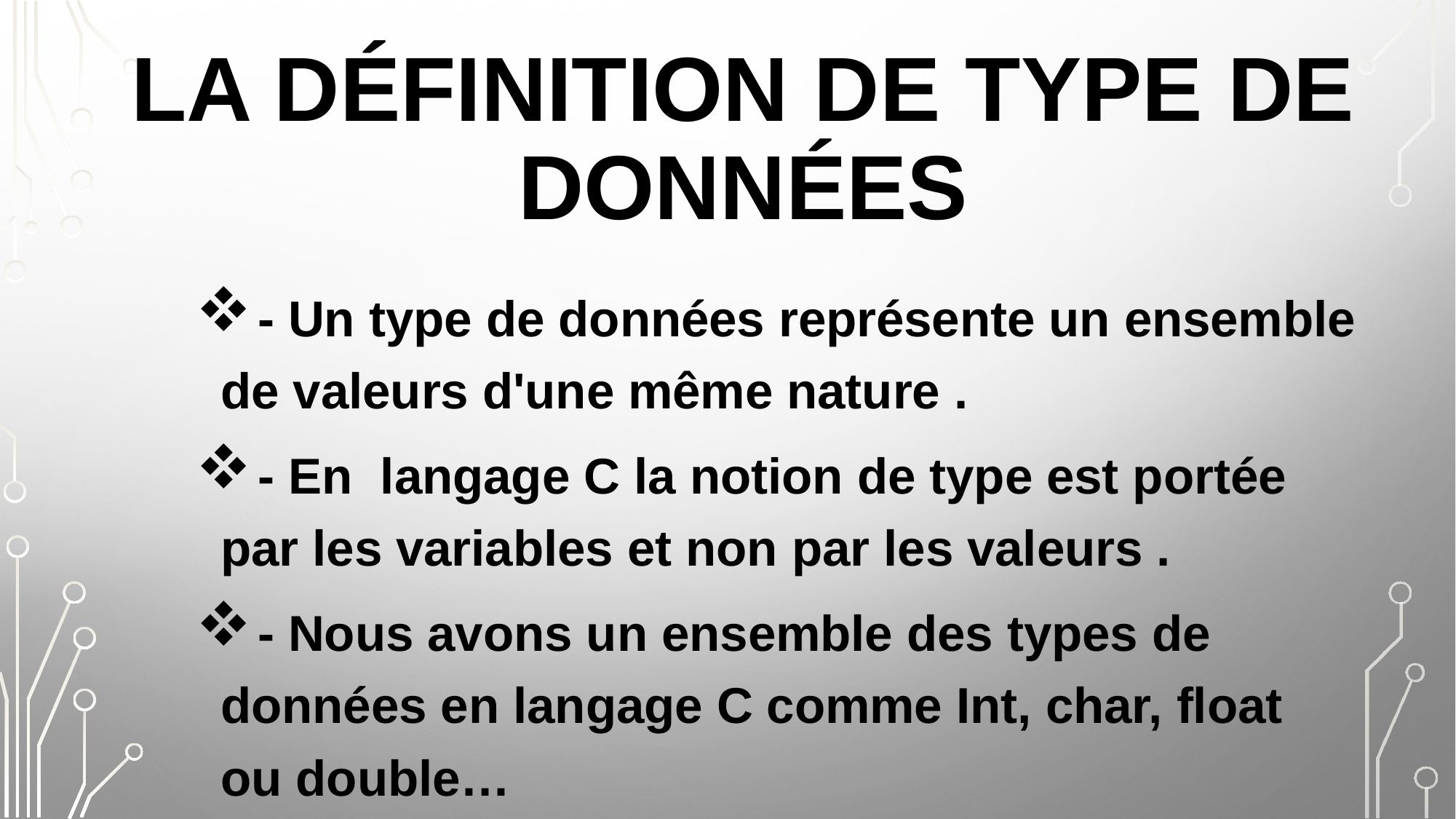

# La définition de type de données
 - Un type de données représente un ensemble de valeurs d'une même nature .
 - En  langage C la notion de type est portée par les variables et non par les valeurs .
 - Nous avons un ensemble des types de données en langage C comme Int, char, float ou double…